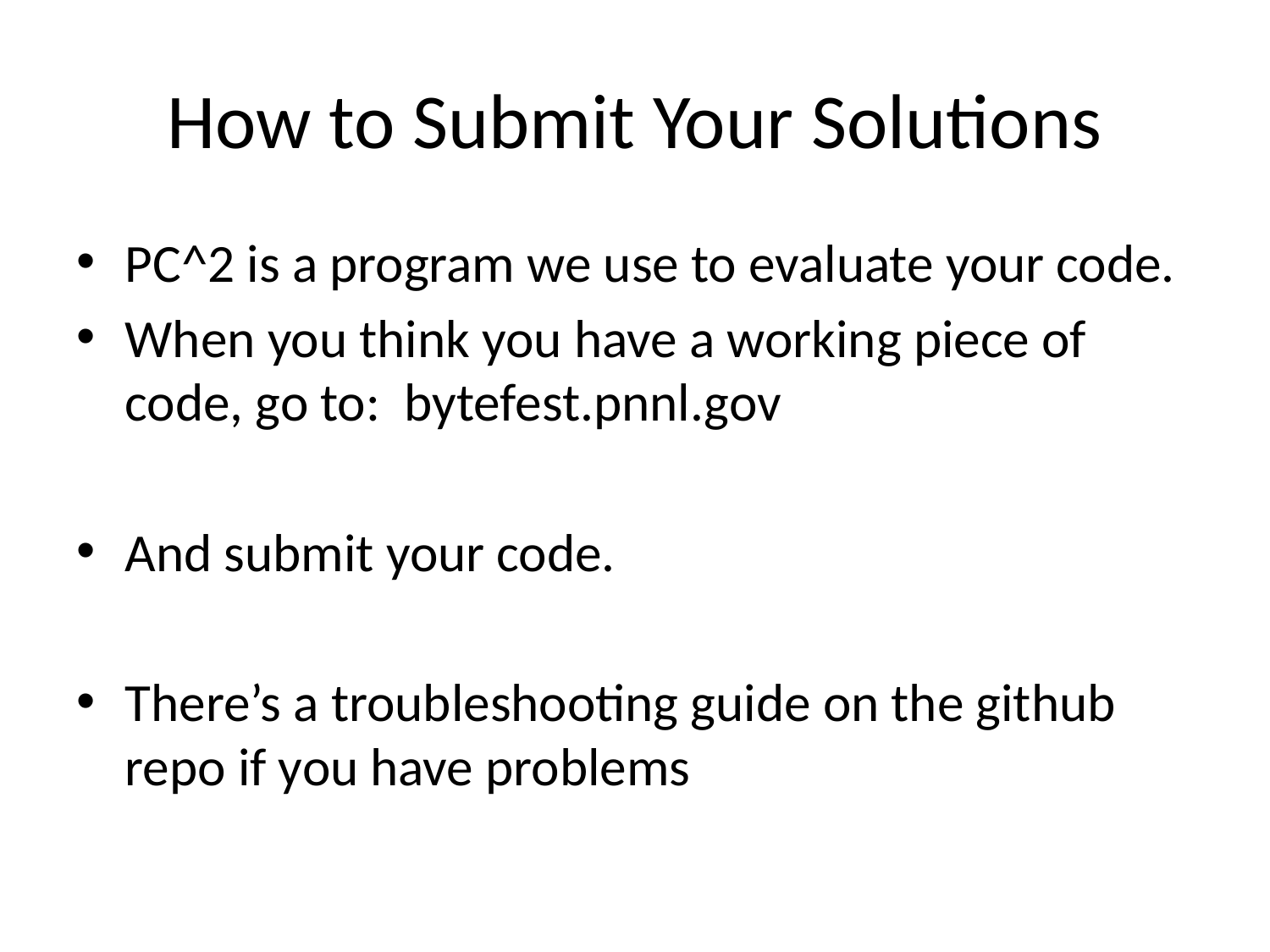

# How to Submit Your Solutions
PC^2 is a program we use to evaluate your code.
When you think you have a working piece of code, go to:  bytefest.pnnl.gov

And submit your code.

There’s a troubleshooting guide on the github repo if you have problems